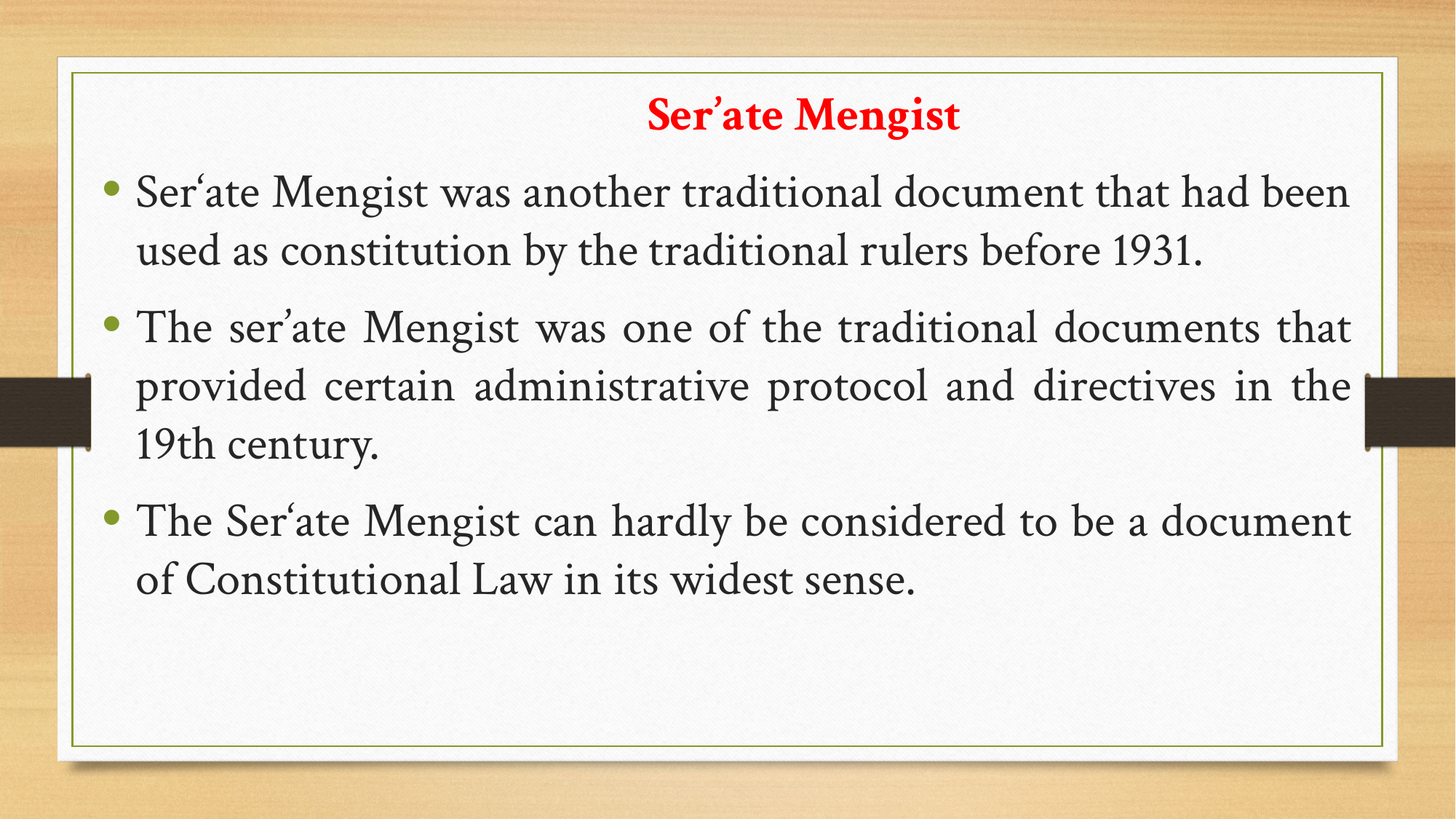

Ser’ate Mengist
Ser‘ate Mengist was another traditional document that had been used as constitution by the traditional rulers before 1931.
The ser’ate Mengist was one of the traditional documents that provided certain administrative protocol and directives in the 19th century.
The Ser‘ate Mengist can hardly be considered to be a document of Constitutional Law in its widest sense.